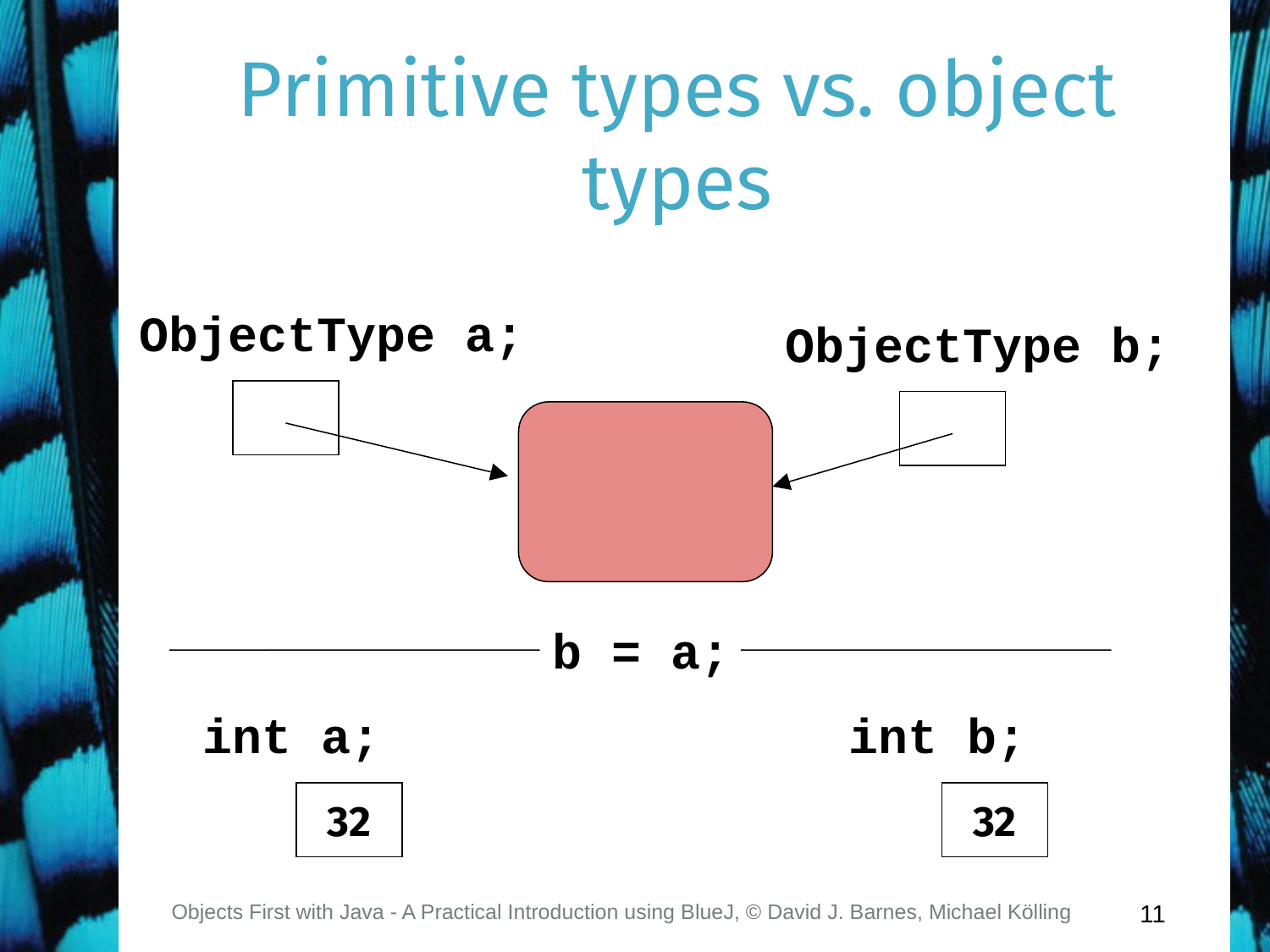

# Primitive types vs. object types
ObjectType a;
ObjectType b;

b = a;

int a;
int b;
32
32
Objects First with Java - A Practical Introduction using BlueJ, © David J. Barnes, Michael Kölling